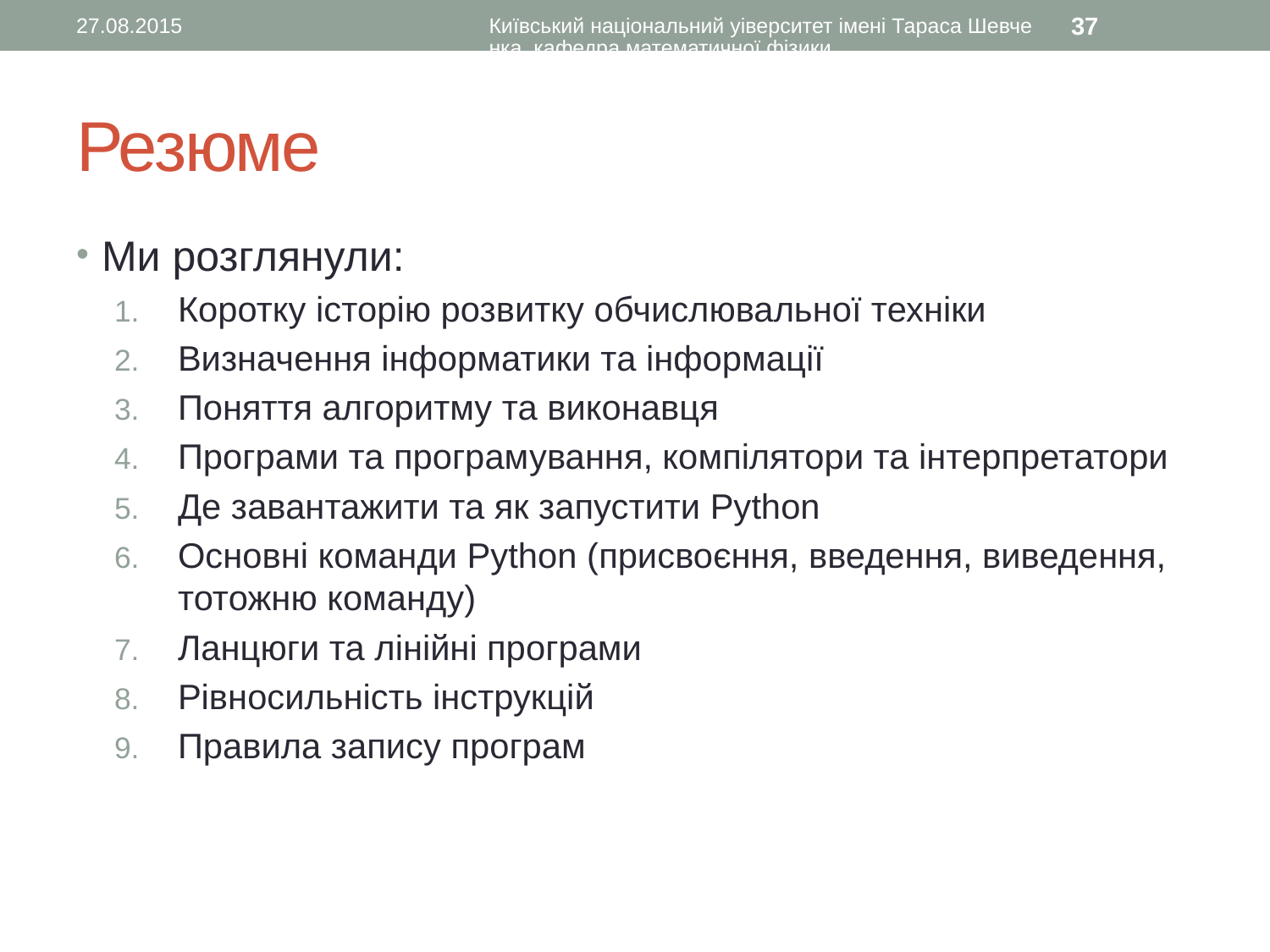

27.08.2015
Київський національний уіверситет імені Тараса Шевченка, кафедра математичної фізики
37
# Резюме
Ми розглянули:
Коротку історію розвитку обчислювальної техніки
Визначення інформатики та інформації
Поняття алгоритму та виконавця
Програми та програмування, компілятори та інтерпретатори
Де завантажити та як запустити Python
Основні команди Python (присвоєння, введення, виведення, тотожню команду)
Ланцюги та лінійні програми
Рівносильність інструкцій
Правила запису програм